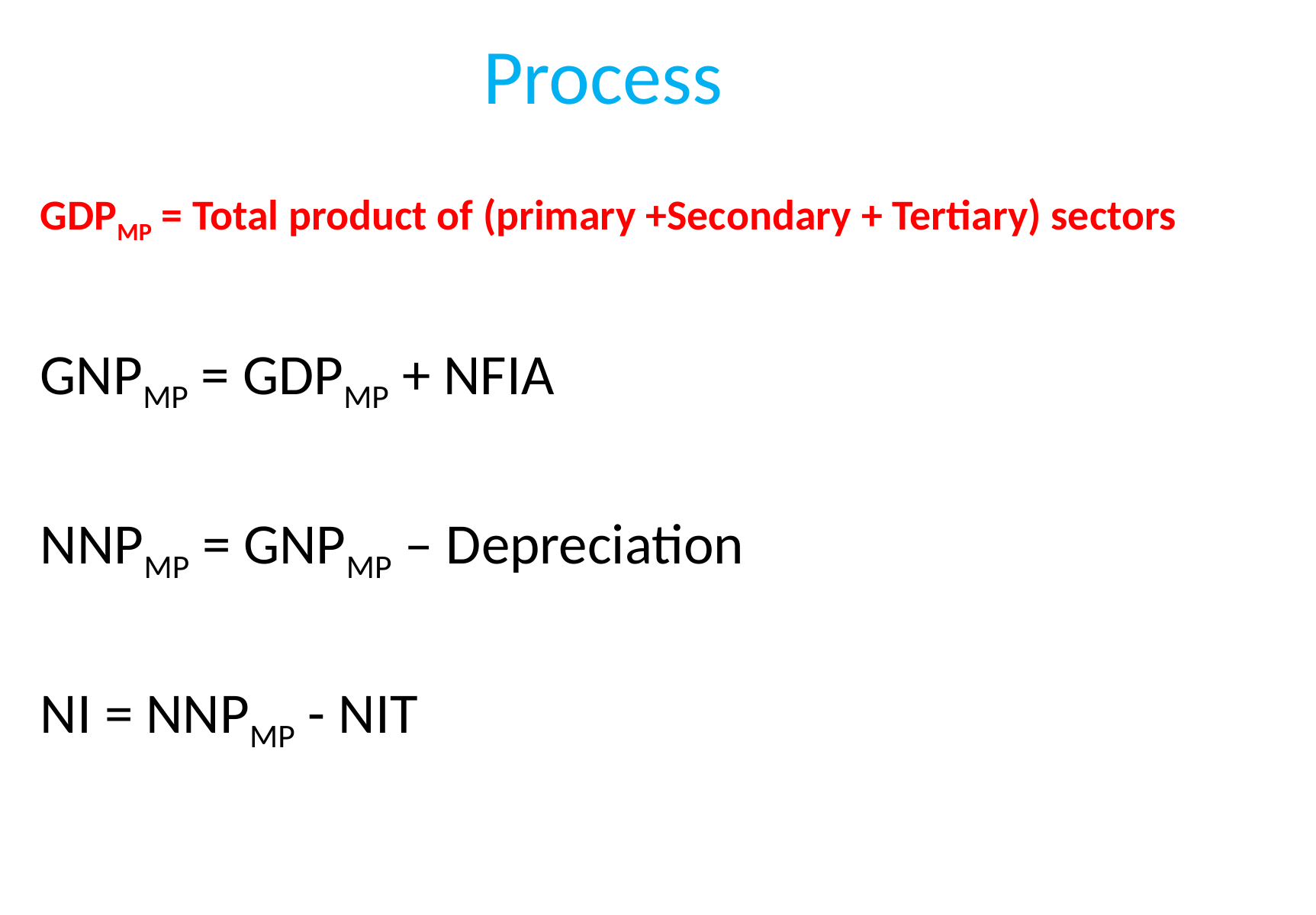

# Process
GDPMP = Total product of (primary +Secondary + Tertiary) sectors

GNPMP = GDPMP + NFIA

NNPMP = GNPMP – Depreciation

NI = NNPMP - NIT